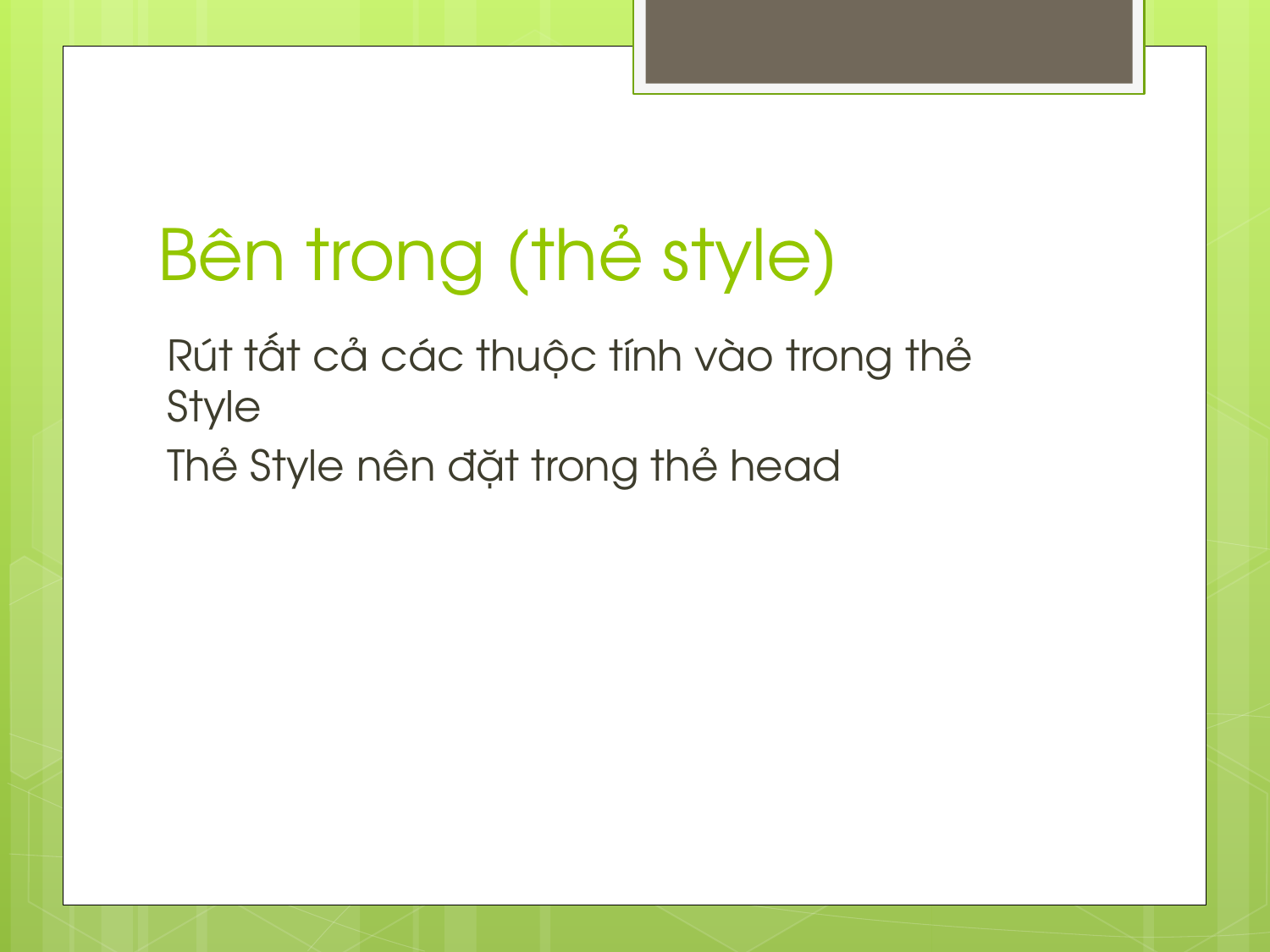

# Bên trong (thẻ style)
Rút tất cả các thuộc tính vào trong thẻ Style
Thẻ Style nên đặt trong thẻ head